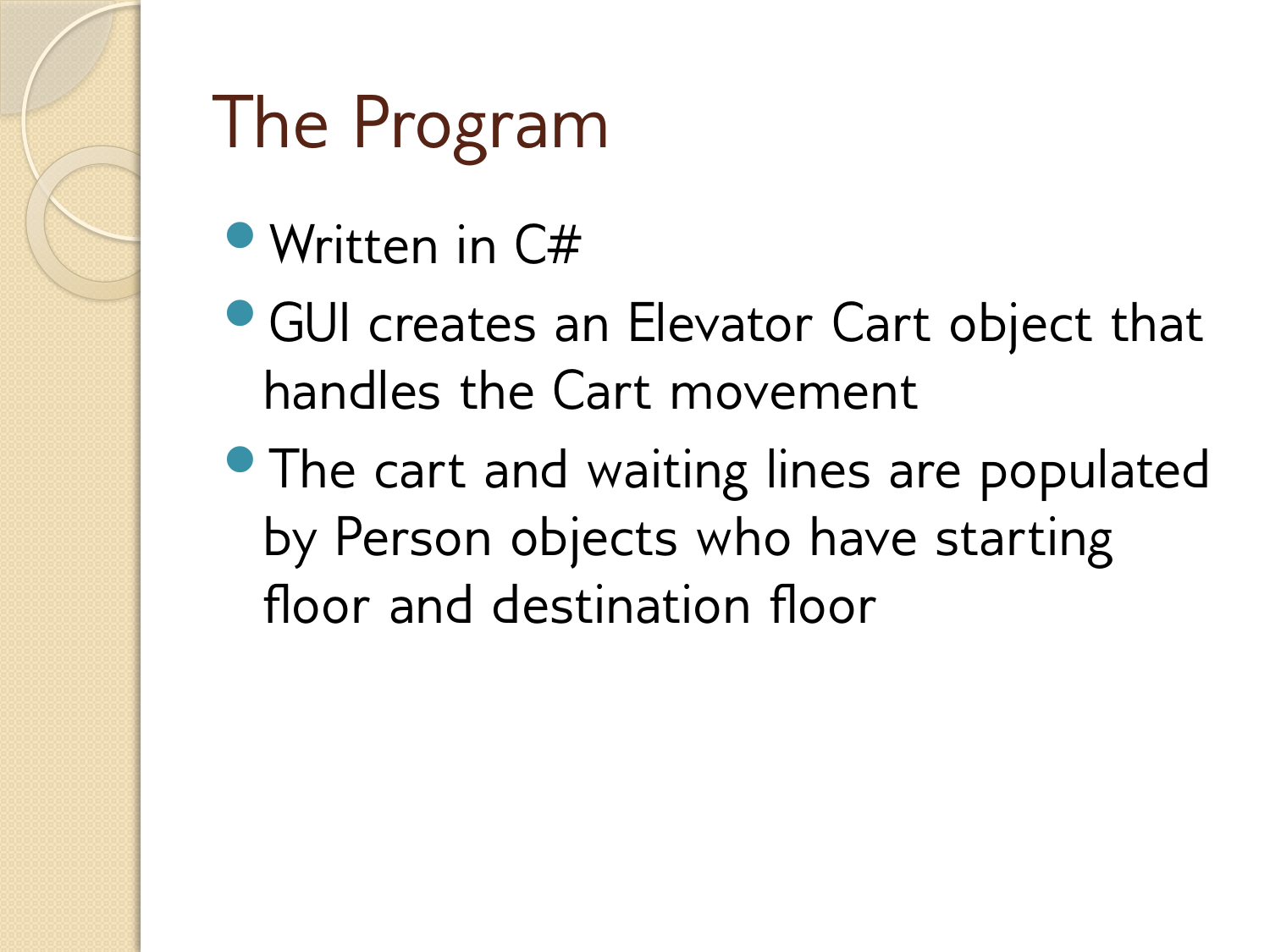

# The Program
Written in C#
GUI creates an Elevator Cart object that handles the Cart movement
The cart and waiting lines are populated by Person objects who have starting floor and destination floor